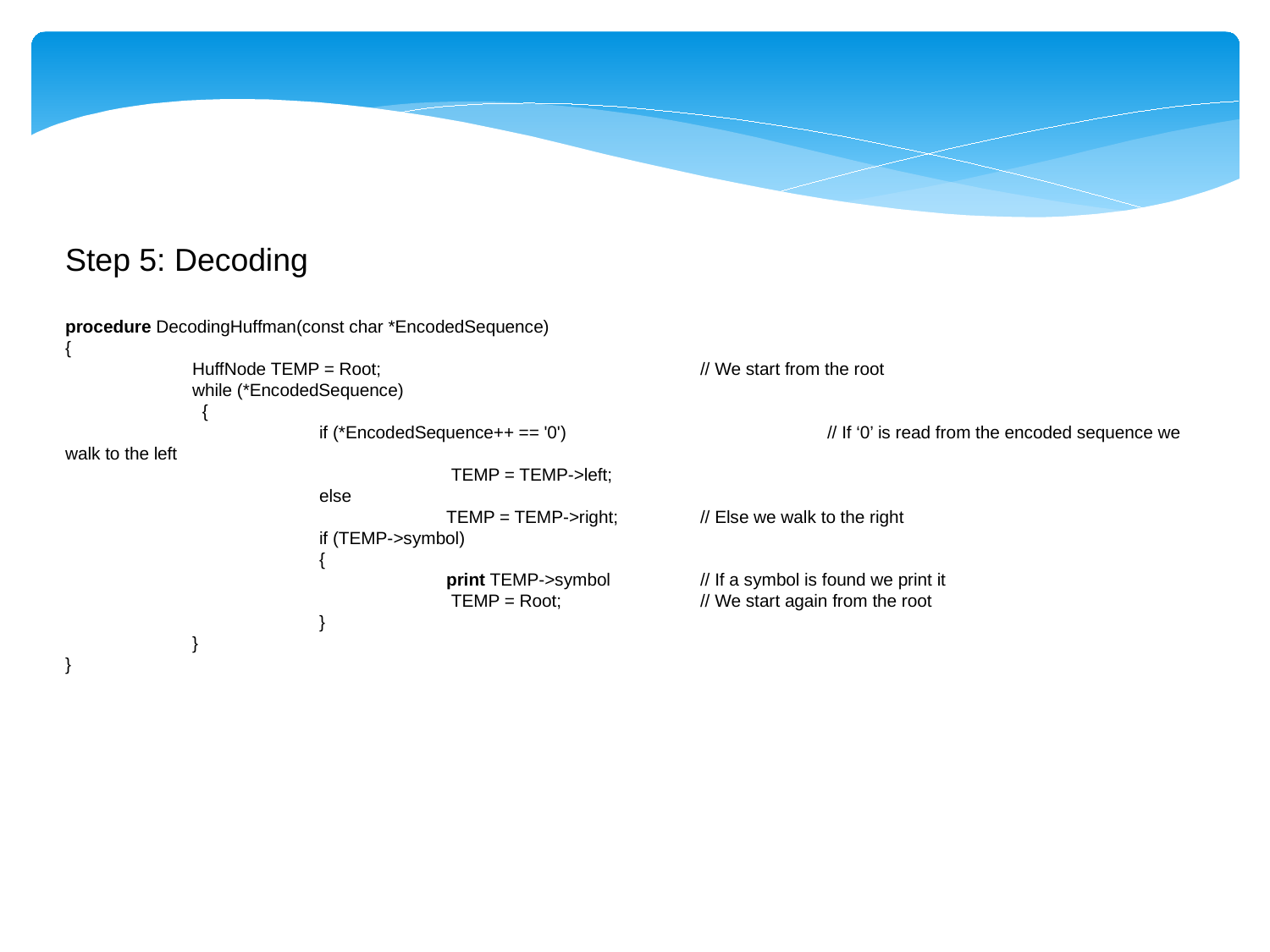

Step 5: Decoding

procedure DecodingHuffman(const char *EncodedSequence)
{
	HuffNode TEMP = Root;			// We start from the root
	while (*EncodedSequence)
	  {
		if (*EncodedSequence++ == '0')    	           	// If ‘0’ is read from the encoded sequence we walk to the left
			 TEMP = TEMP->left;
		else
            			TEMP = TEMP->right;  	// Else we walk to the right
		if (TEMP->symbol)
		{
            			print TEMP->symbol	// If a symbol is found we print it
			 TEMP = Root;		// We start again from the root				}
	}
}